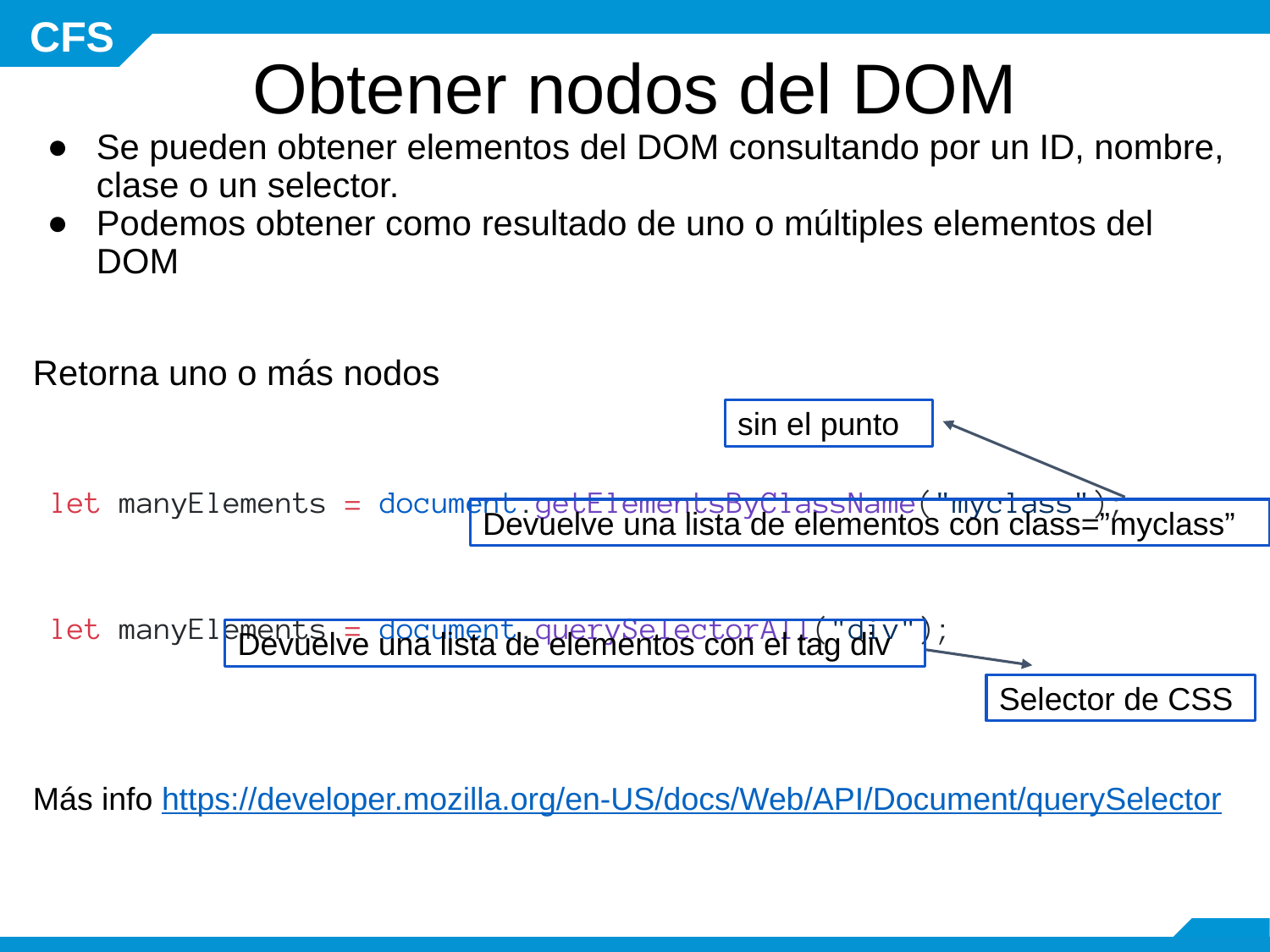

Obtener nodos del DOM
Se pueden obtener elementos del DOM consultando por un ID, nombre, clase o un selector.
Podemos obtener como resultado de uno o múltiples elementos del DOM

Retorna uno o más nodos

 let manyElements = document.getElementsByClassName("myclass");

 let manyElements = document.querySelectorAll("div");

Más info https://developer.mozilla.org/en-US/docs/Web/API/Document/querySelector

sin el punto

Devuelve una lista de elementos con class=”myclass”
Devuelve una lista de elementos con el tag div

Selector de CSS